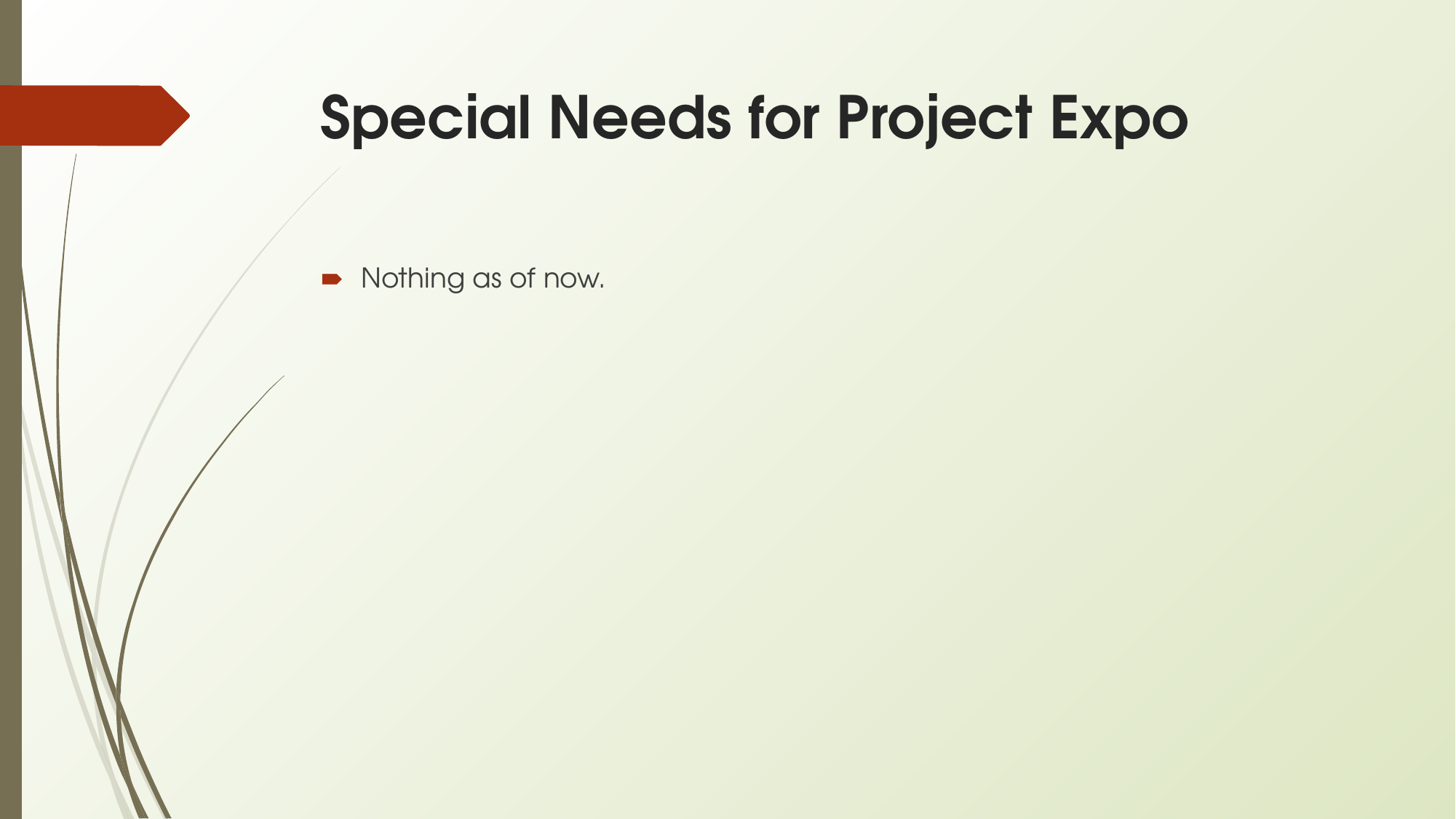

# Special Needs for Project Expo
Nothing as of now.